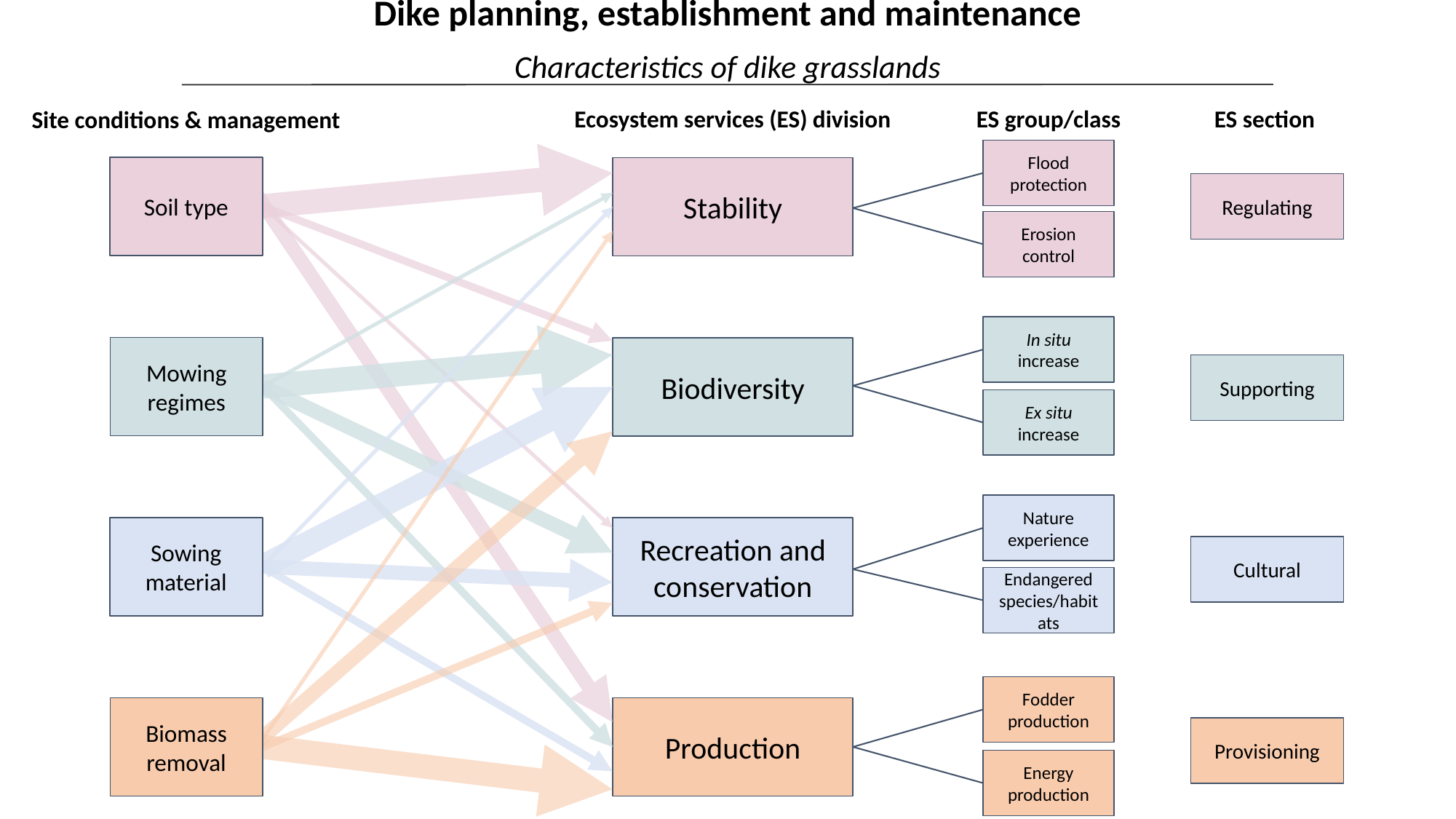

Dike planning, establishment and maintenance
Ecosystem services (ES) division
ES group/class
Site conditions & management
Flood protection
Erosion control
In situ increase
Ex situ increase
Nature experience
Endangered species/habitats
Fodder production
Energy production
Soil type
Mowing regimes
Sowing material
Biomass removal
Stability
Biodiversity
Recreation and conservation
Production
Regulating
Supporting
Cultural
Provisioning
ES section
Characteristics of dike grasslands